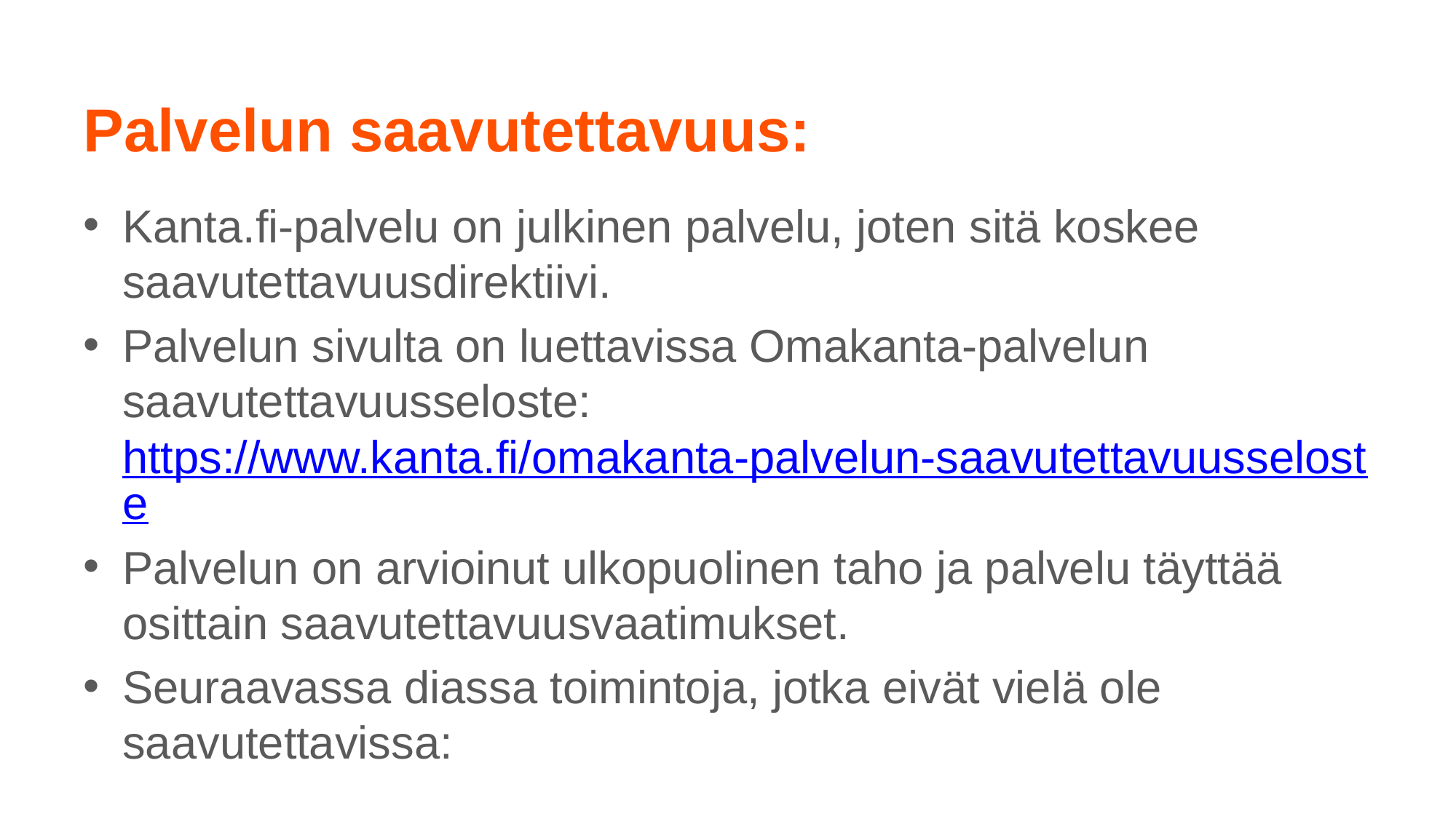

# Palvelun saavutettavuus:
Kanta.fi-palvelu on julkinen palvelu, joten sitä koskee saavutettavuusdirektiivi.
Palvelun sivulta on luettavissa Omakanta-palvelun saavutettavuusseloste: https://www.kanta.fi/omakanta-palvelun-saavutettavuusseloste
Palvelun on arvioinut ulkopuolinen taho ja palvelu täyttää osittain saavutettavuusvaatimukset.
Seuraavassa diassa toimintoja, jotka eivät vielä ole saavutettavissa: